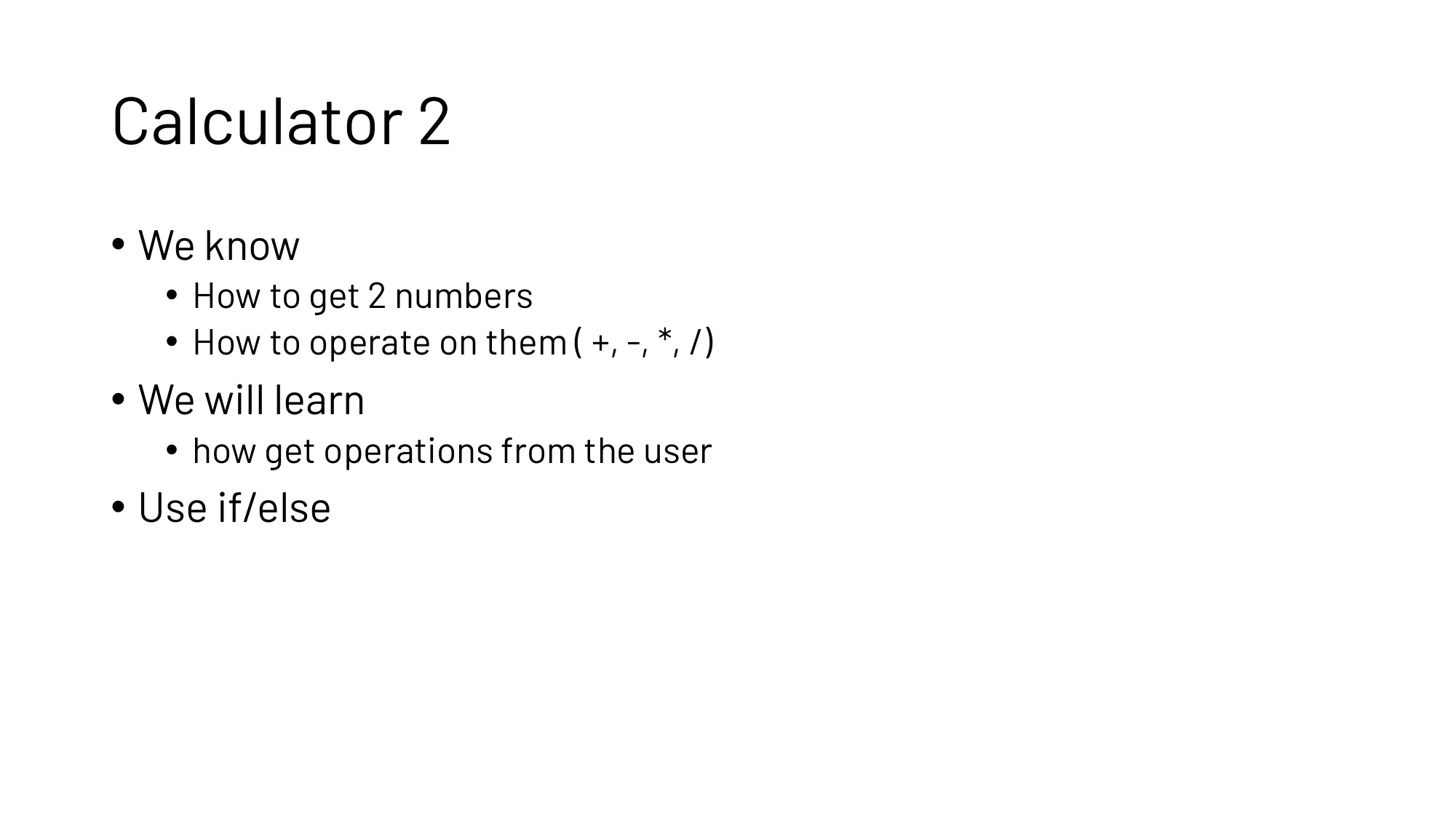

# Calculator 2
We know
How to get 2 numbers
How to operate on them ( +, -, *, /)
We will learn
how get operations from the user
Use if/else